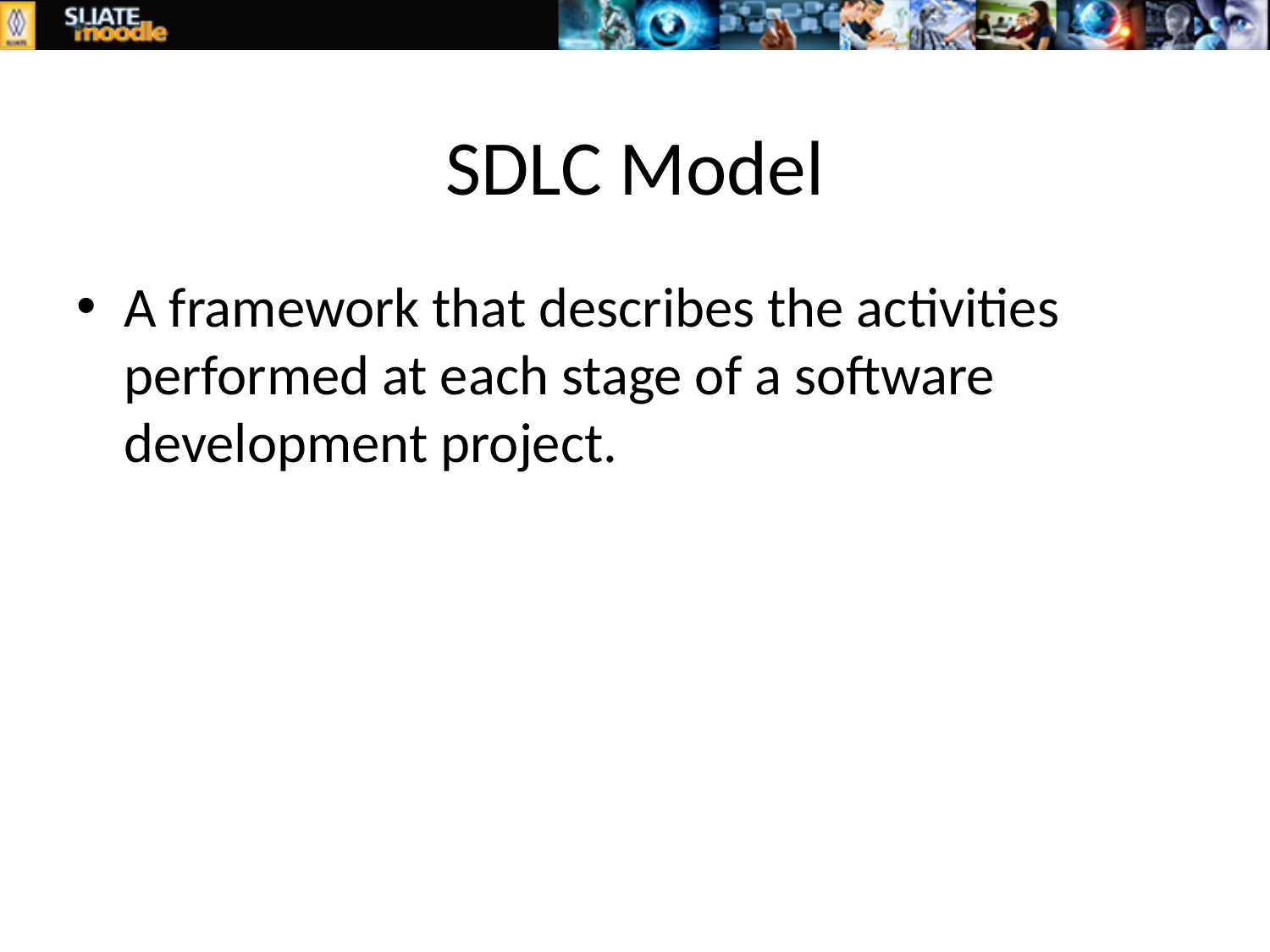

# SDLC Model
A framework that describes the activities performed at each stage of a software development project.